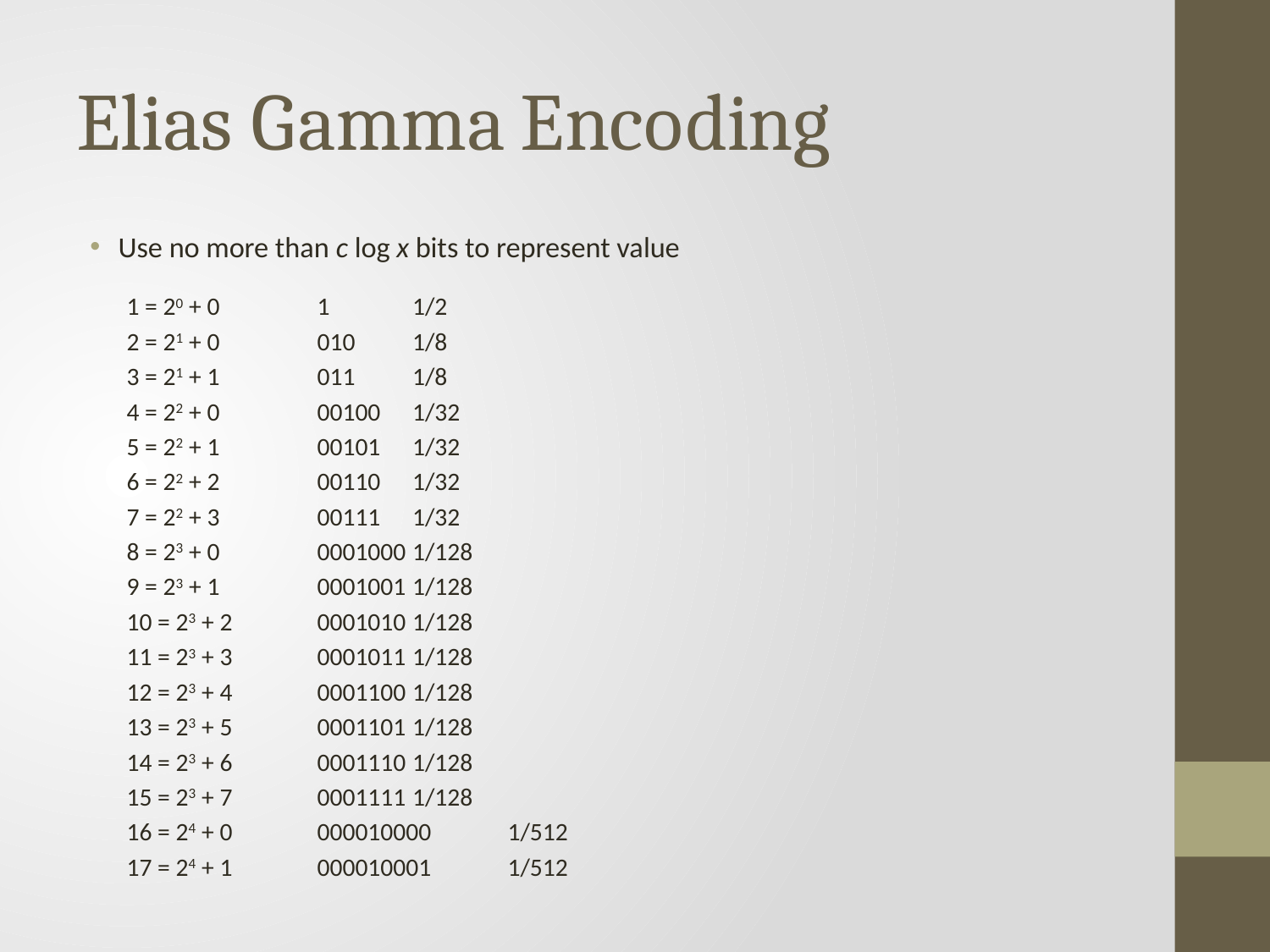

# Elias Gamma Encoding
Use no more than c log x bits to represent value

1 = 20 + 0 	1 	1/2
2 = 21 + 0 	010 	1/8
3 = 21 + 1 	011 	1/8
4 = 22 + 0 	00100 	1/32
5 = 22 + 1 	00101 	1/32
6 = 22 + 2 	00110 	1/32
7 = 22 + 3 	00111 	1/32
8 = 23 + 0 	0001000 	1/128
9 = 23 + 1 	0001001 	1/128
10 = 23 + 2 	0001010 	1/128
11 = 23 + 3 	0001011 	1/128
12 = 23 + 4 	0001100 	1/128
13 = 23 + 5 	0001101 	1/128
14 = 23 + 6 	0001110 	1/128
15 = 23 + 7 	0001111 	1/128
16 = 24 + 0 	000010000 	1/512
17 = 24 + 1 	000010001 	1/512